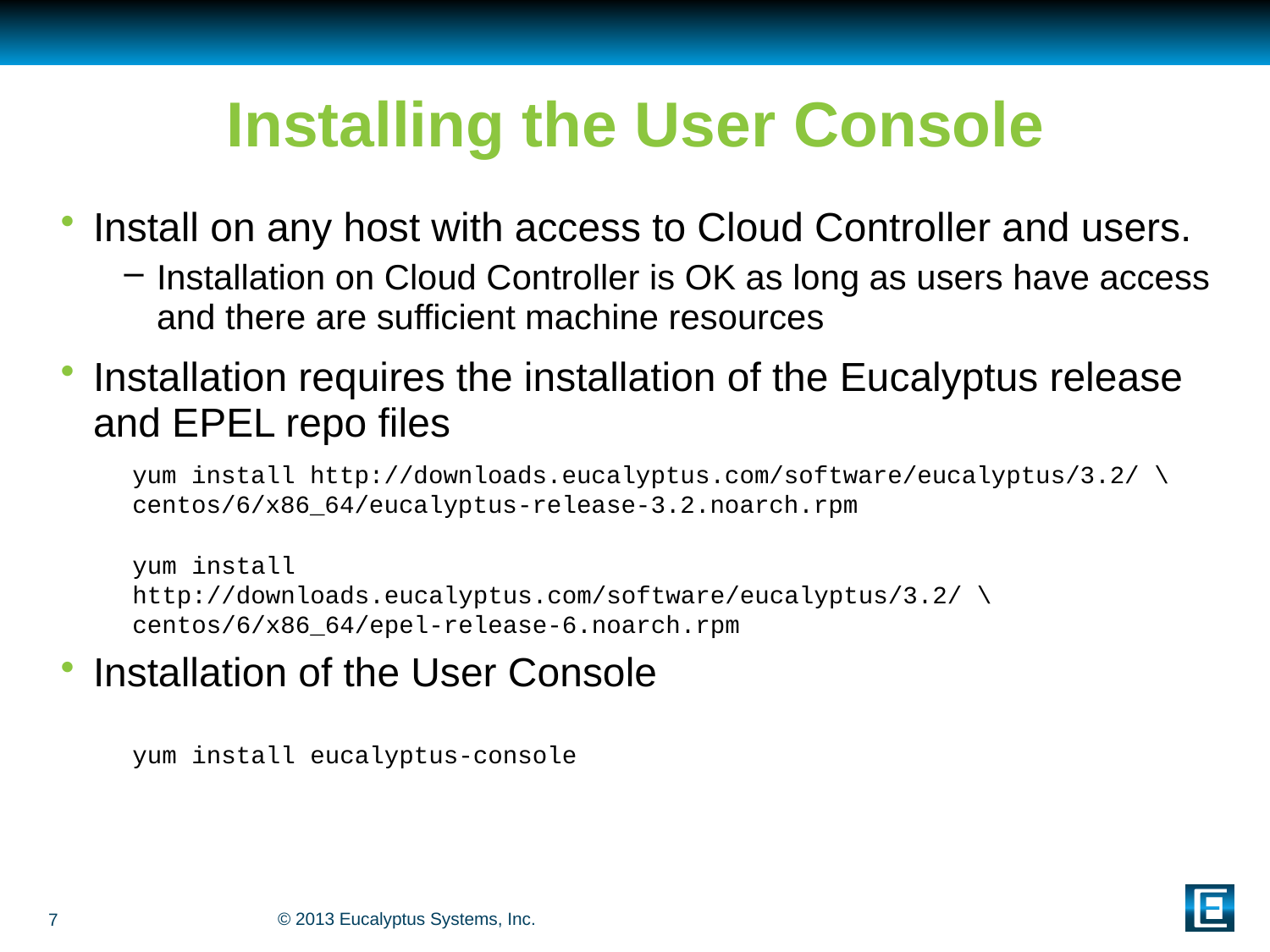

# Installing the User Console
Install on any host with access to Cloud Controller and users.
Installation on Cloud Controller is OK as long as users have access and there are sufficient machine resources
Installation requires the installation of the Eucalyptus release and EPEL repo files

Installation of the User Console
yum install http://downloads.eucalyptus.com/software/eucalyptus/3.2/ \  centos/6/x86_64/eucalyptus-release-3.2.noarch.rpm

yum install http://downloads.eucalyptus.com/software/eucalyptus/3.2/ \ centos/6/x86_64/epel-release-6.noarch.rpm

yum install eucalyptus-console
7